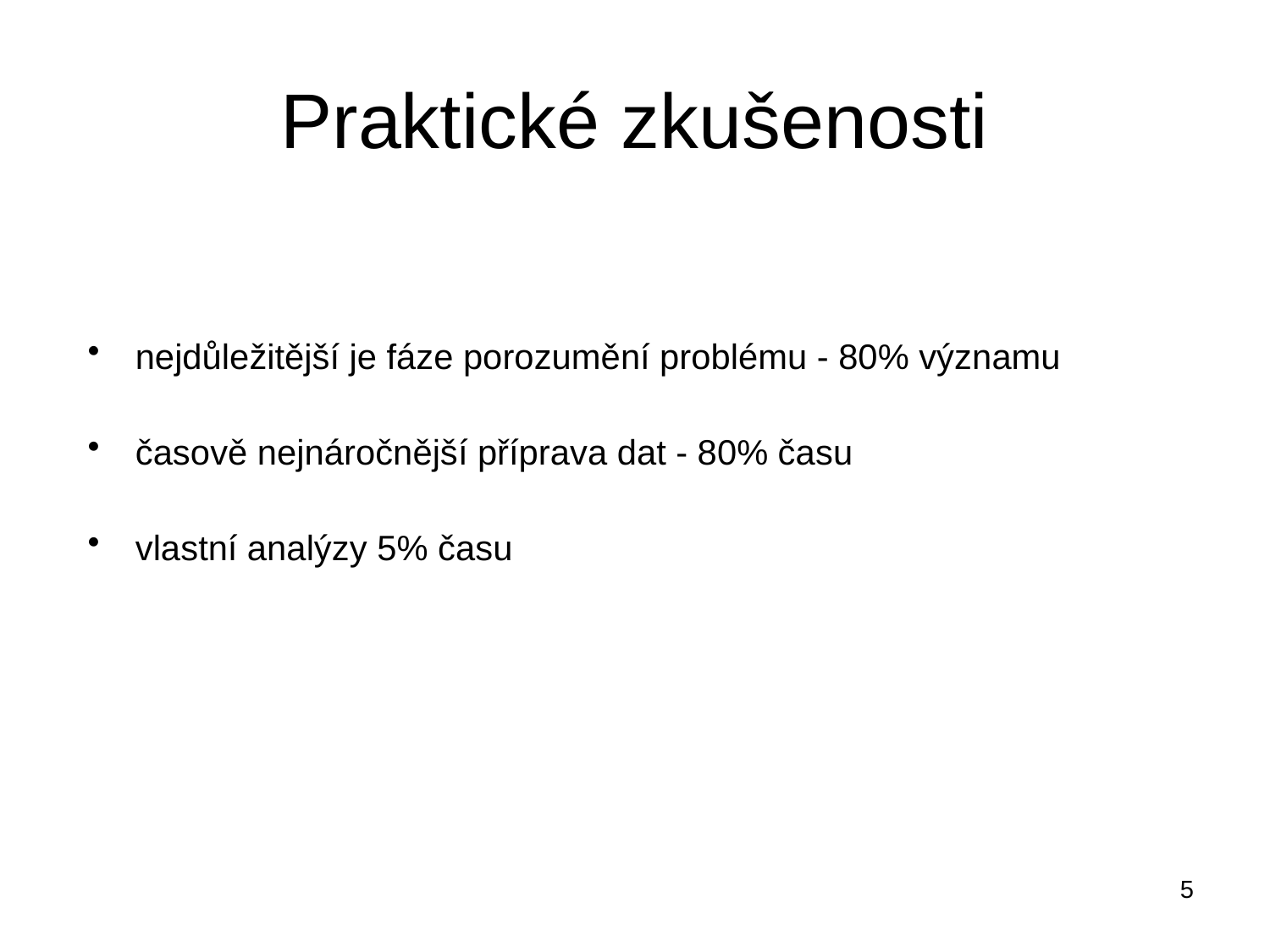

# Praktické zkušenosti

nejdůležitější je fáze porozumění problému - 80% významu
časově nejnáročnější příprava dat - 80% času
vlastní analýzy 5% času

5